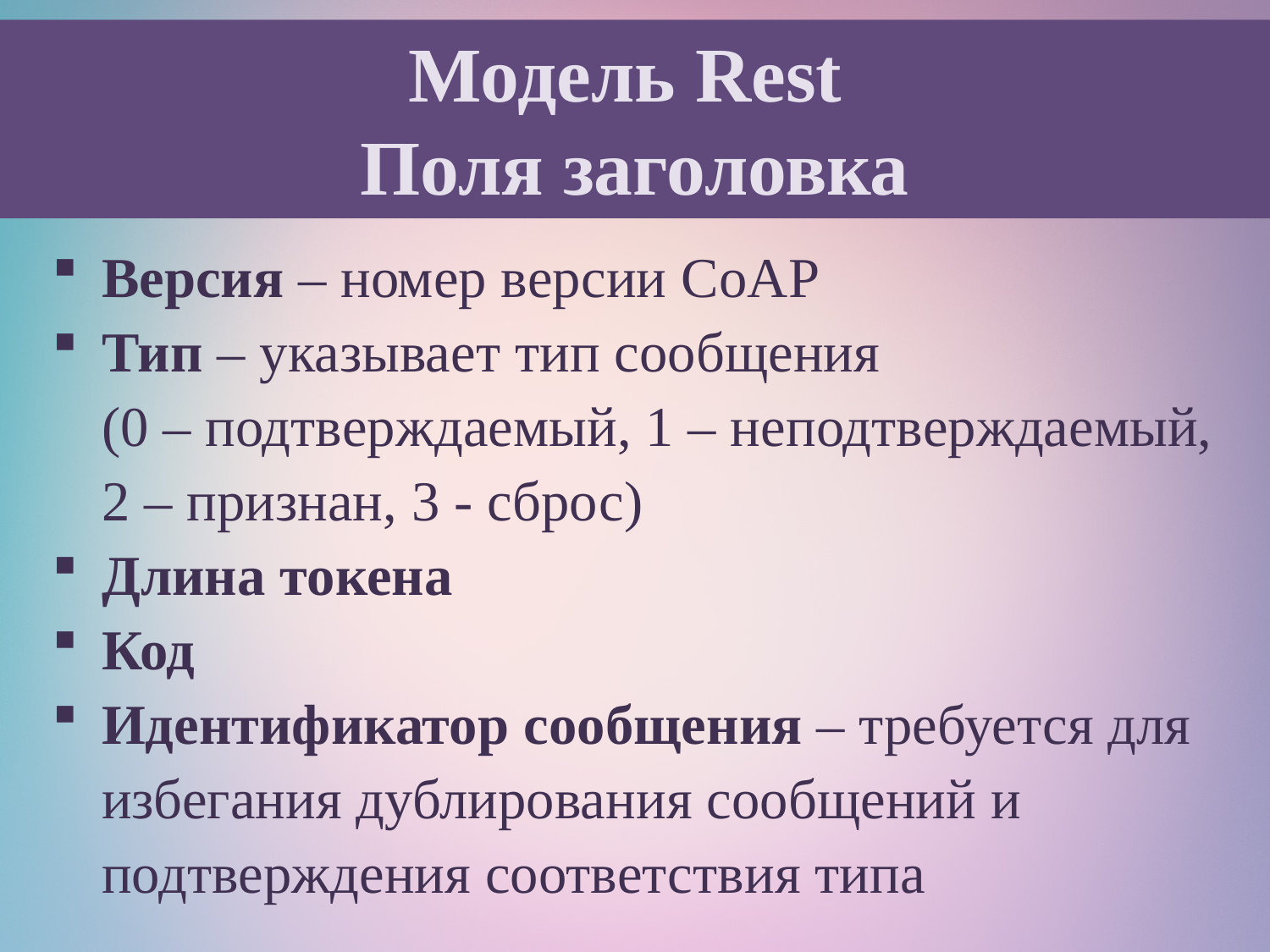

# Модель Rest Поля заголовка
Версия – номер версии CoAP
Тип – указывает тип сообщения
(0 – подтверждаемый, 1 – неподтверждаемый,
2 – признан, 3 - сброс)
Длина токена
Код
Идентификатор сообщения – требуется для избегания дублирования сообщений и подтверждения соответствия типа